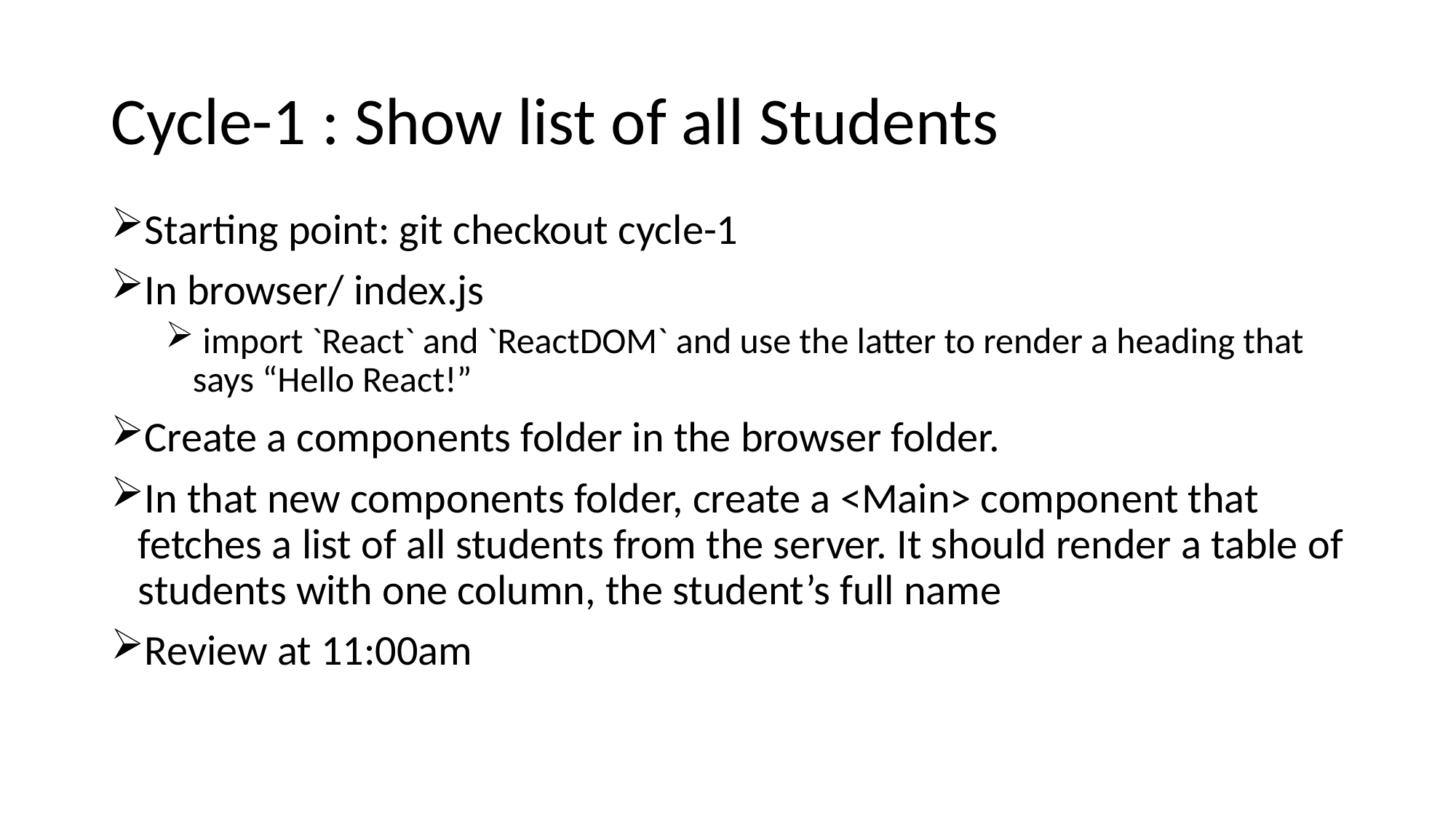

# Cycle-1 : Show list of all Students
Starting point: git checkout cycle-1
In browser/ index.js
 import `React` and `ReactDOM` and use the latter to render a heading that says “Hello React!”
Create a components folder in the browser folder.
In that new components folder, create a <Main> component that fetches a list of all students from the server. It should render a table of students with one column, the student’s full name
Review at 11:00am